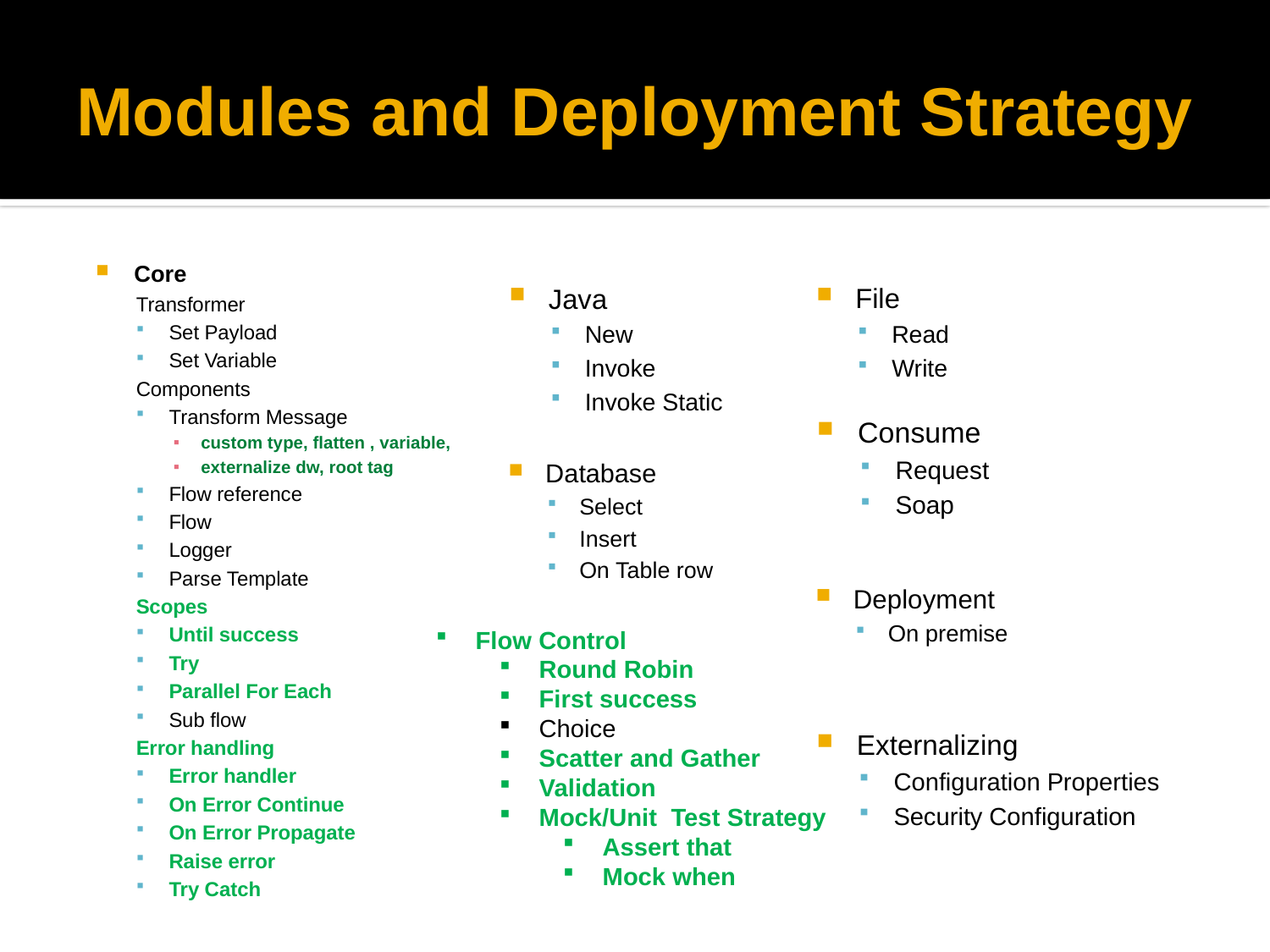

# Modules and Deployment Strategy
Core
Transformer
Set Payload
Set Variable
Components
Transform Message
custom type, flatten , variable,
externalize dw, root tag
Flow reference
Flow
Logger
Parse Template
Scopes
Until success
Try
Parallel For Each
Sub flow
Error handling
Error handler
On Error Continue
On Error Propagate
Raise error
Try Catch

Java
New
Invoke
Invoke Static
File
Read
Write
Consume
Request
Soap
Database
Select
Insert
On Table row

Deployment
On premise
Flow Control
Round Robin
First success
Choice
Scatter and Gather
Validation
Mock/Unit  Test Strategy
Assert that
Mock when
Externalizing
Configuration Properties
Security Configuration